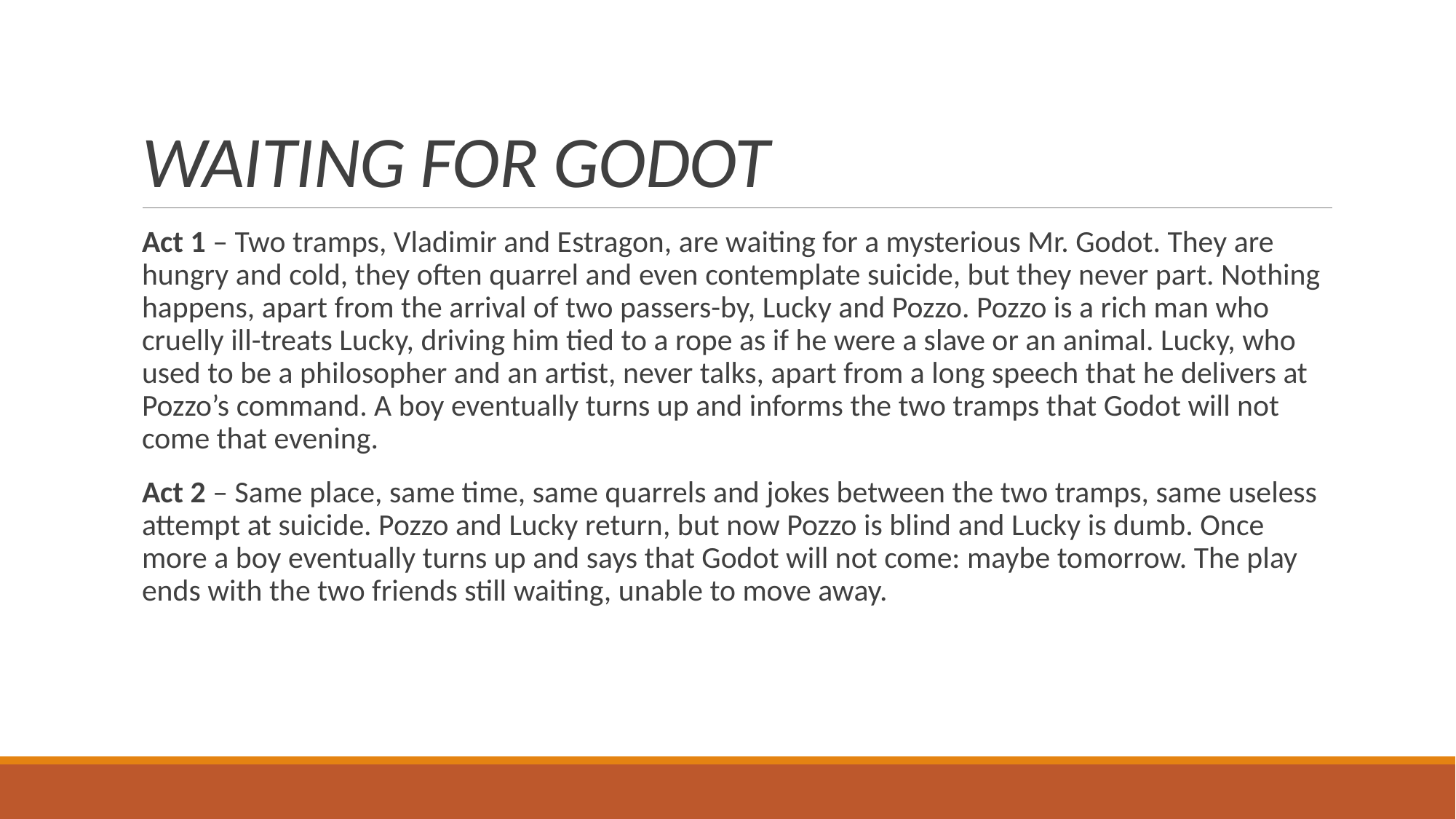

# WAITING FOR GODOT
Act 1 – Two tramps, Vladimir and Estragon, are waiting for a mysterious Mr. Godot. They are hungry and cold, they often quarrel and even contemplate suicide, but they never part. Nothing happens, apart from the arrival of two passers-by, Lucky and Pozzo. Pozzo is a rich man who cruelly ill-treats Lucky, driving him tied to a rope as if he were a slave or an animal. Lucky, who used to be a philosopher and an artist, never talks, apart from a long speech that he delivers at Pozzo’s command. A boy eventually turns up and informs the two tramps that Godot will not come that evening.
Act 2 – Same place, same time, same quarrels and jokes between the two tramps, same useless attempt at suicide. Pozzo and Lucky return, but now Pozzo is blind and Lucky is dumb. Once more a boy eventually turns up and says that Godot will not come: maybe tomorrow. The play ends with the two friends still waiting, unable to move away.